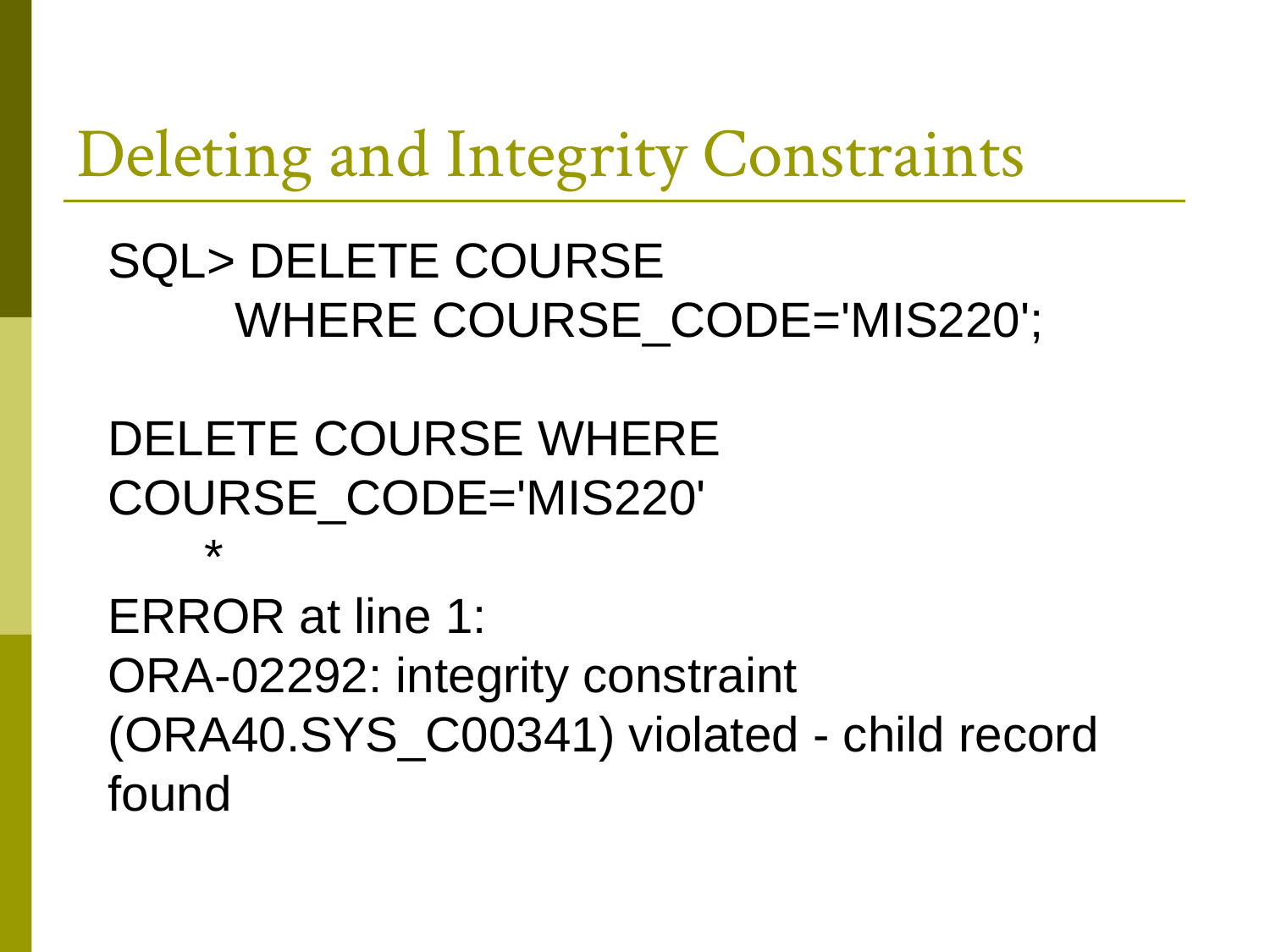

# Deleting and Integrity Constraints
SQL> DELETE COURSE
	WHERE COURSE_CODE='MIS220';

DELETE COURSE WHERE COURSE_CODE='MIS220'
       *
ERROR at line 1:
ORA-02292: integrity constraint (ORA40.SYS_C00341) violated - child record
found